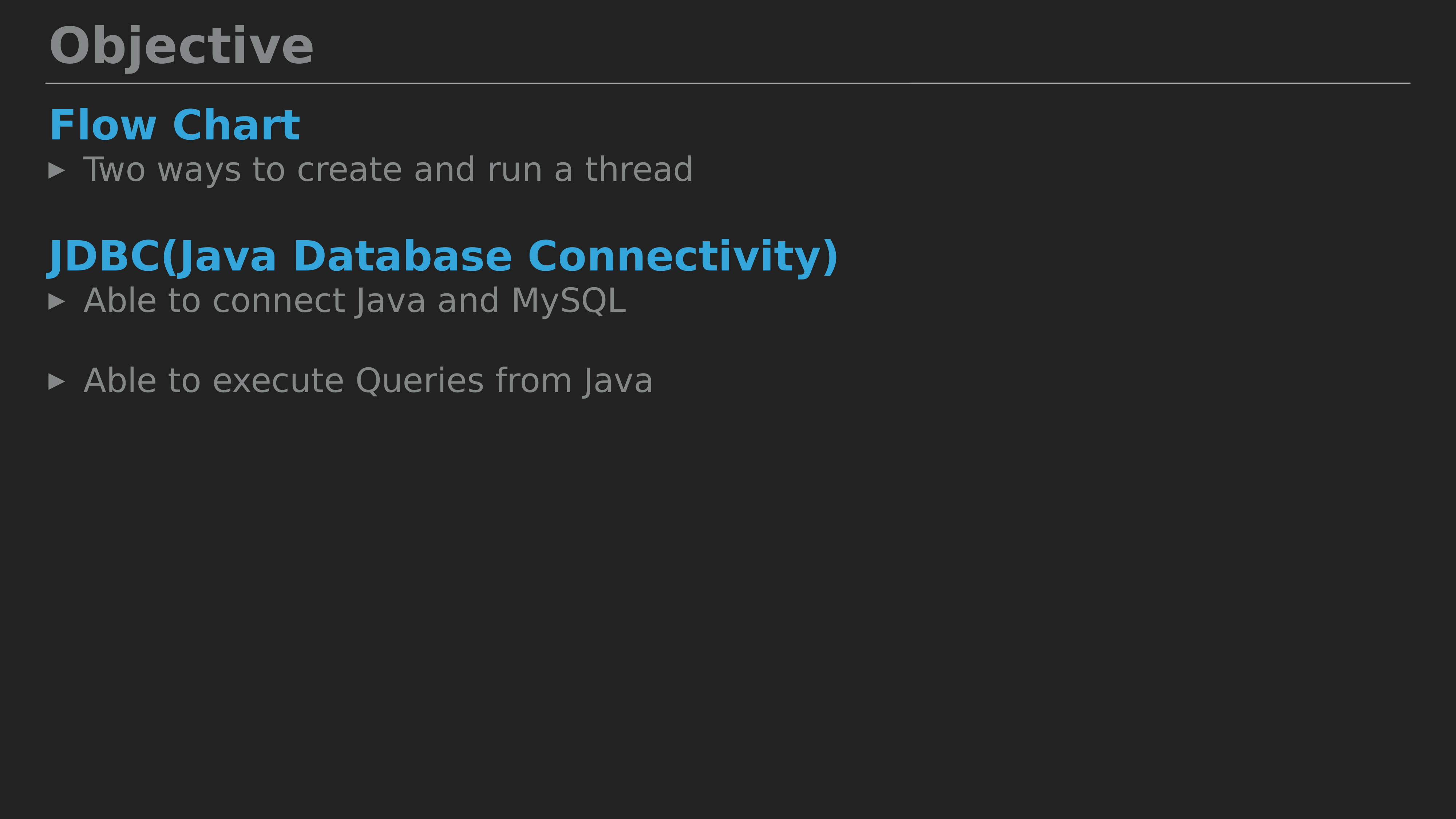

Objective
Flow Chart
Two ways to create and run a thread

JDBC(Java Database Connectivity)
Able to connect Java and MySQL

Able to execute Queries from Java